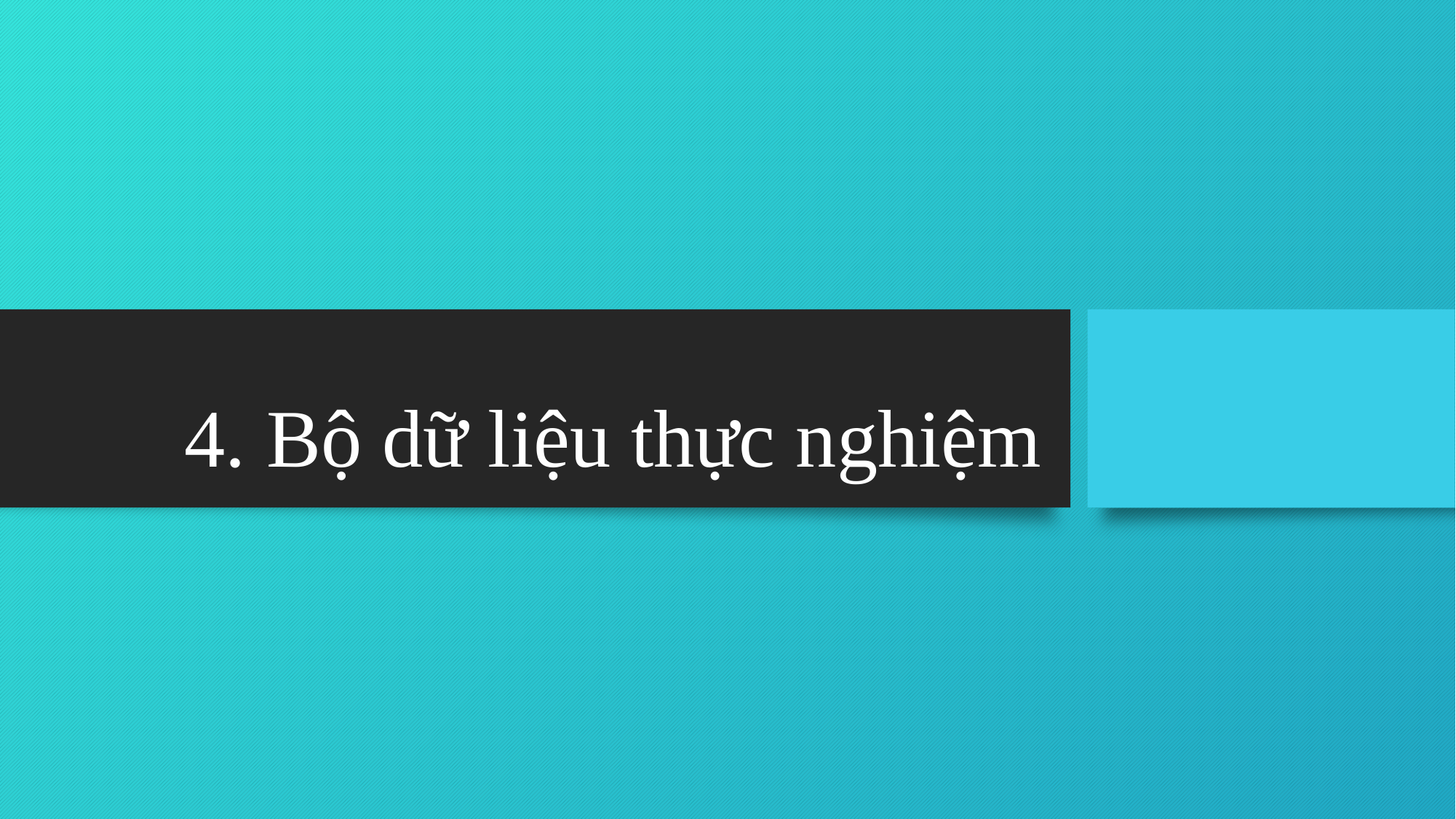

# 4. Bộ dữ liệu thực nghiệm